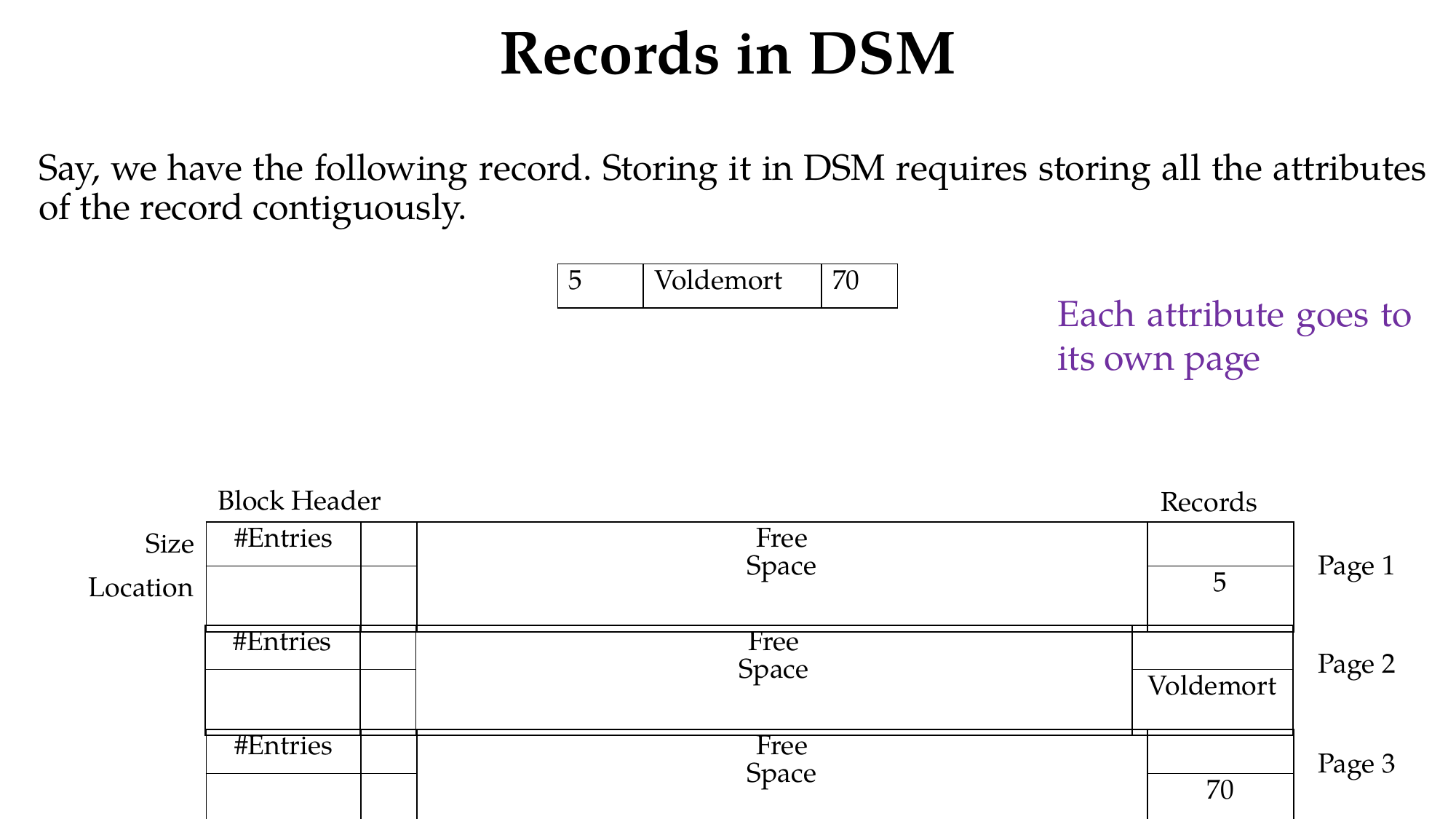

# Records in DSM
Say, we have the following record. Storing it in DSM requires storing all the attributes of the record contiguously.
| 5 | Voldemort | 70 |
| --- | --- | --- |
Each attribute goes to its own page
Block Header
Records
Size
| #Entries |  | Free Space |  |
| --- | --- | --- | --- |
|  |  |  | 5 |
Page 1
Location
| #Entries |  | Free Space |  |
| --- | --- | --- | --- |
|  |  |  | Voldemort |
Page 2
| #Entries |  | Free Space |  |
| --- | --- | --- | --- |
|  |  |  | 70 |
Page 3